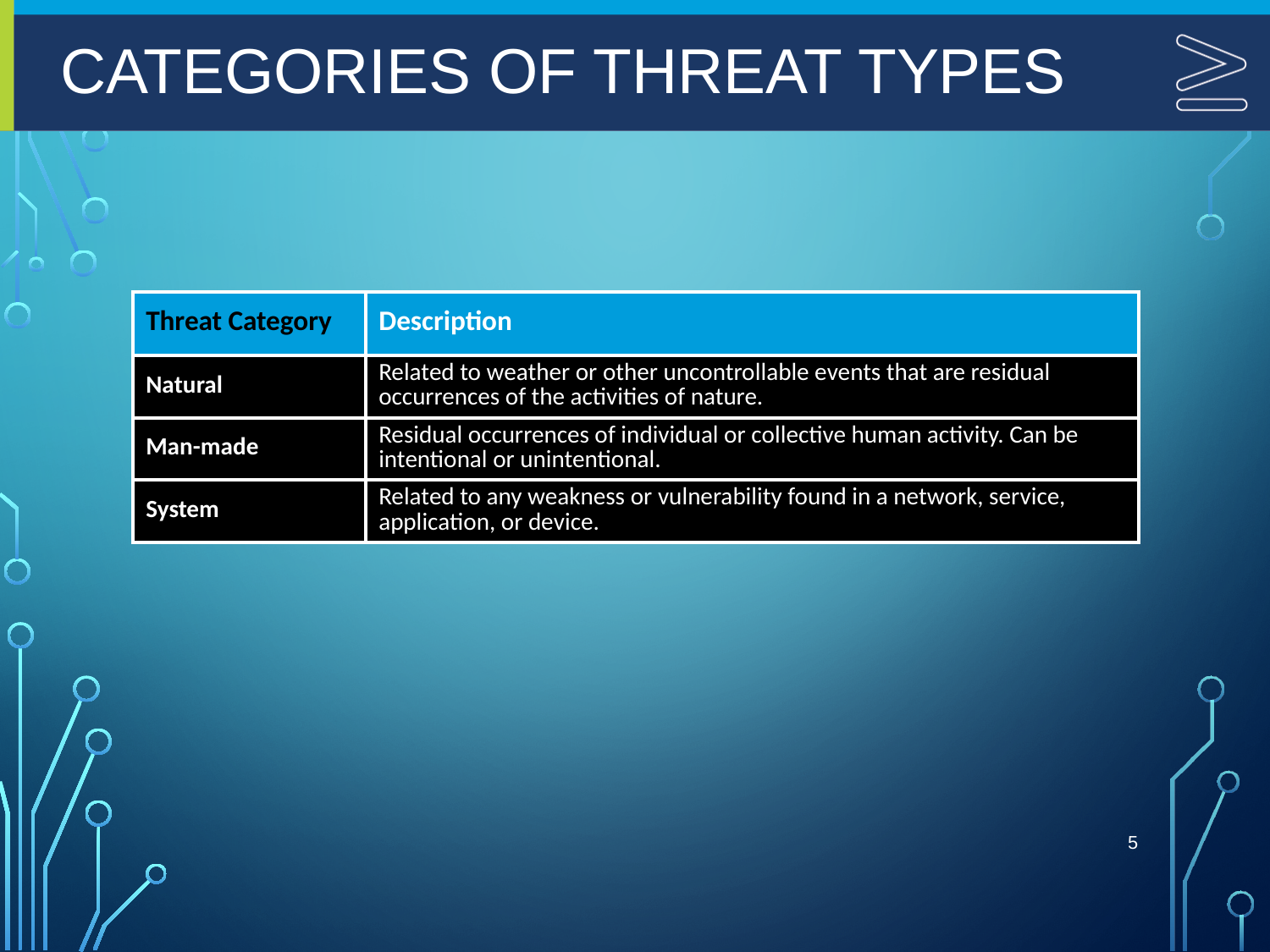

# Categories of Threat Types
| Threat Category | Description |
| --- | --- |
| Natural | Related to weather or other uncontrollable events that are residual occurrences of the activities of nature. |
| Man-made | Residual occurrences of individual or collective human activity. Can be intentional or unintentional. |
| System | Related to any weakness or vulnerability found in a network, service, application, or device. |
5